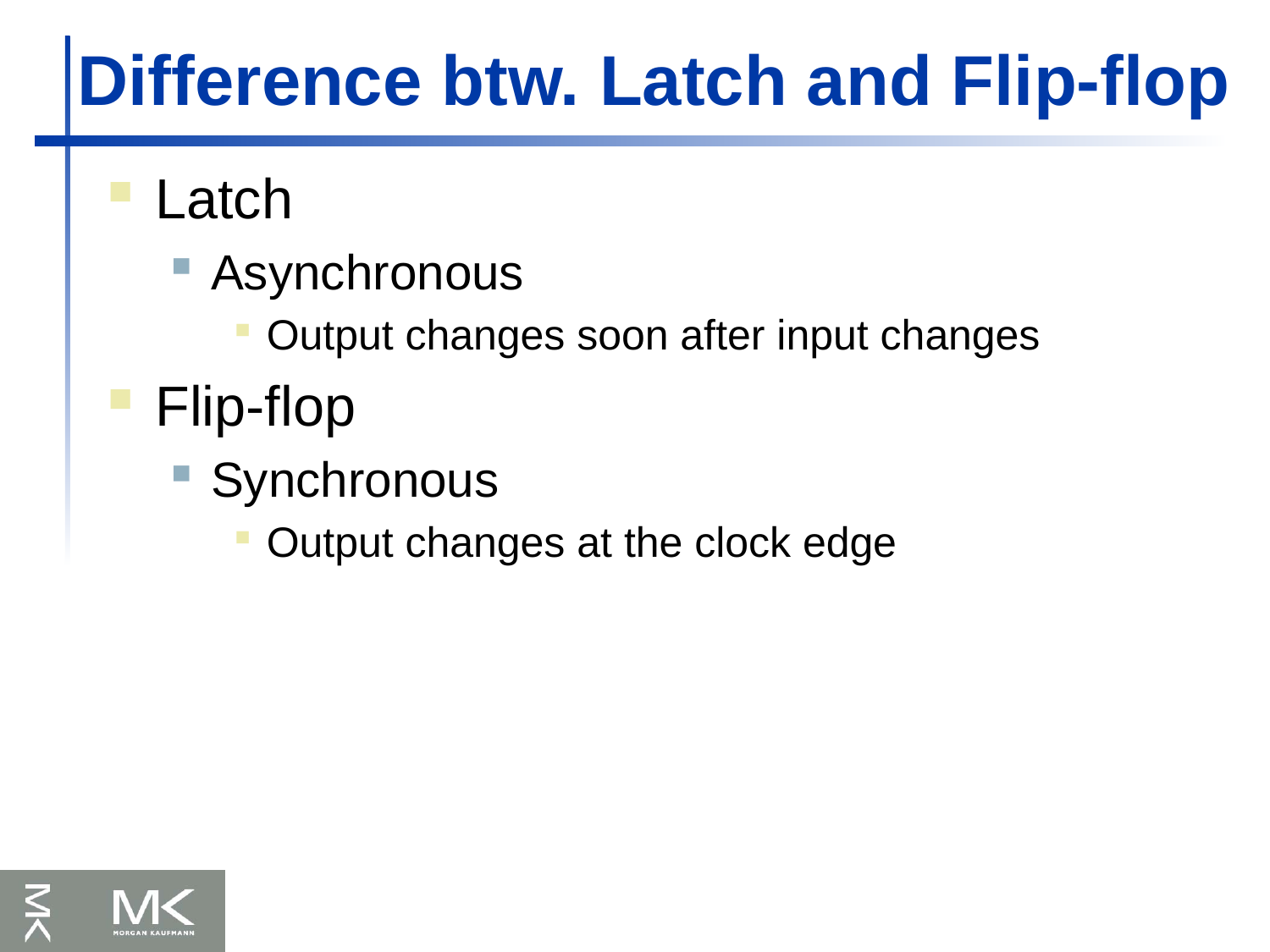

# Difference btw. Latch and Flip-flop
Latch
Asynchronous
Output changes soon after input changes
Flip-flop
Synchronous
Output changes at the clock edge